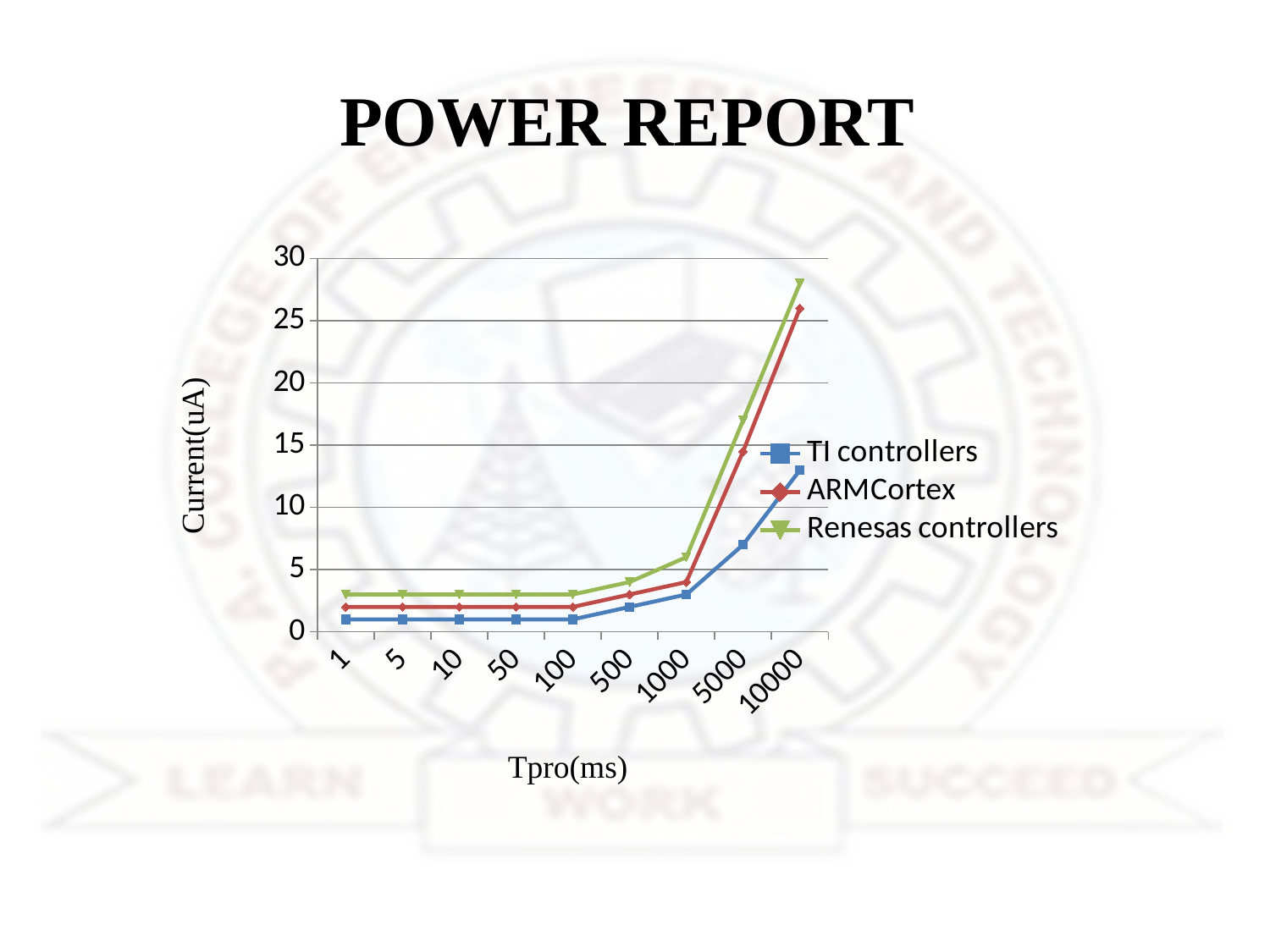

# POWER REPORT

### Chart

| Category | TI controllers | ARMCortex | Renesas controllers |
|---|---|---|---|
| 1 | 1.0 | 2.0 | 3.0 |
| 5 | 1.0 | 2.0 | 3.0 |
| 10 | 1.0 | 2.0 | 3.0 |
| 50 | 1.0 | 2.0 | 3.0 |
| 100 | 1.0 | 2.0 | 3.0 |
| 500 | 2.0 | 3.0 | 4.0 |
| 1000 | 3.0 | 4.0 | 6.0 |
| 5000 | 7.0 | 14.5 | 17.0 |
| 10000 | 13.0 | 26.0 | 28.0 |
 Current(uA)
 Tpro(ms)